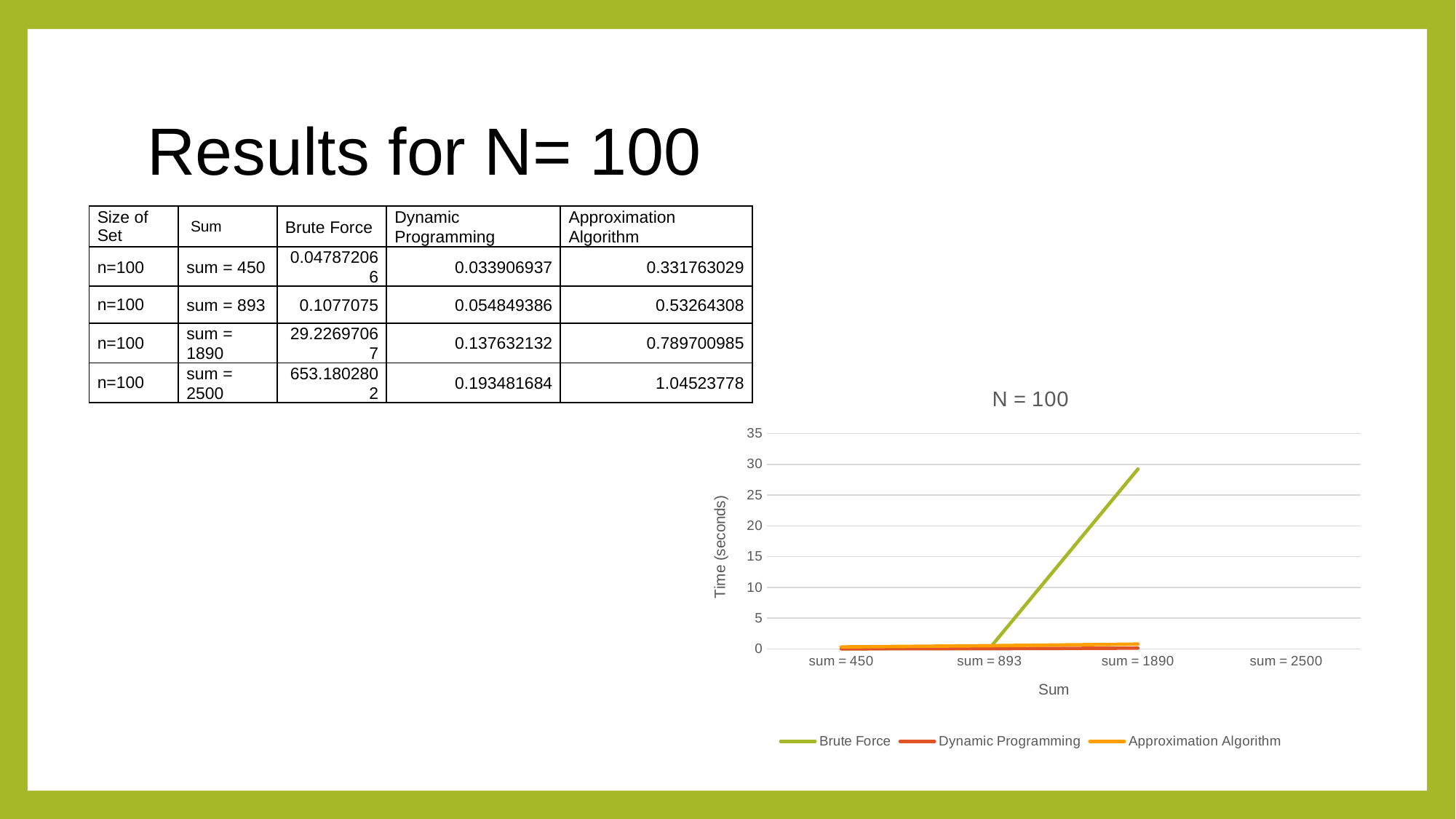

# Results for N= 100
| Size of Set | Sum | Brute Force | Dynamic Programming | Approximation Algorithm |
| --- | --- | --- | --- | --- |
| n=100 | sum = 450 | 0.047872066 | 0.033906937 | 0.331763029 |
| n=100 | sum = 893 | 0.1077075 | 0.054849386 | 0.53264308 |
| n=100 | sum = 1890 | 29.22697067 | 0.137632132 | 0.789700985 |
| n=100 | sum = 2500 | 653.1802802 | 0.193481684 | 1.04523778 |

[unsupported chart]